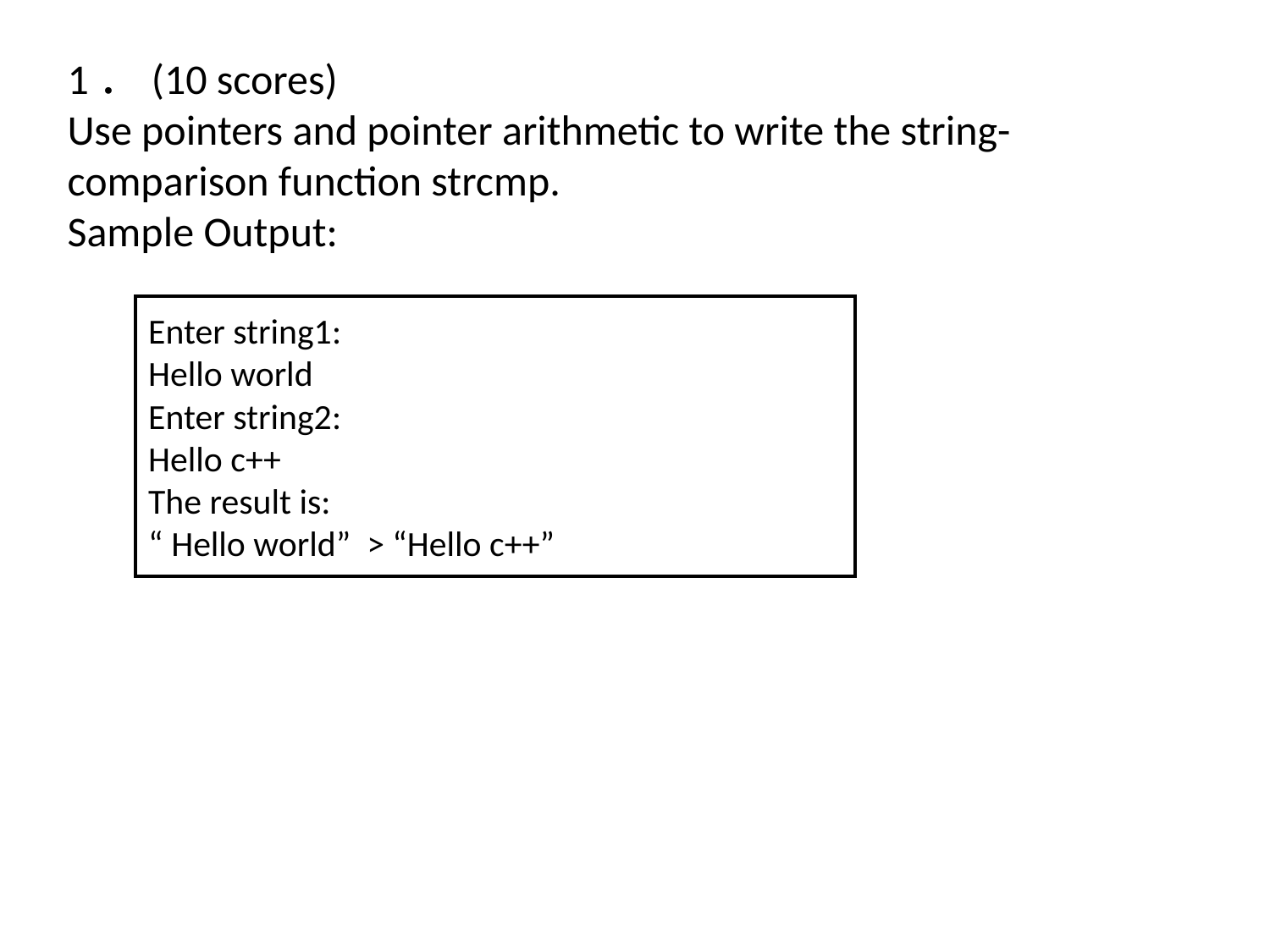

1．(10 scores)
Use pointers and pointer arithmetic to write the string-comparison function strcmp.
Sample Output:
Enter string1:
Hello world
Enter string2:
Hello c++
The result is:
“ Hello world”  > “Hello c++”